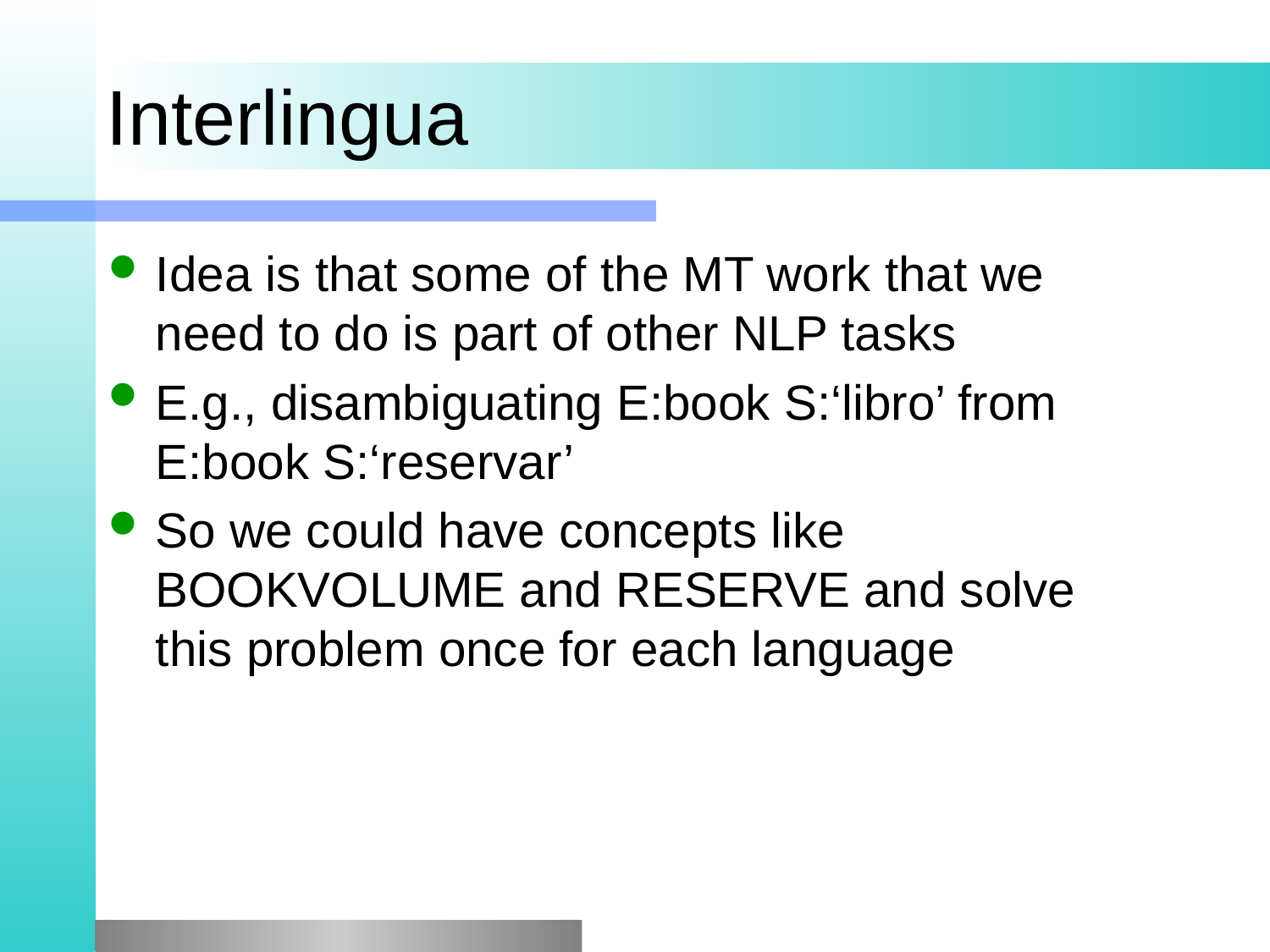

# Interlingua
Idea is that some of the MT work that we need to do is part of other NLP tasks
E.g., disambiguating E:book S:‘libro’ from E:book S:‘reservar’
So we could have concepts like BOOKVOLUME and RESERVE and solve this problem once for each language